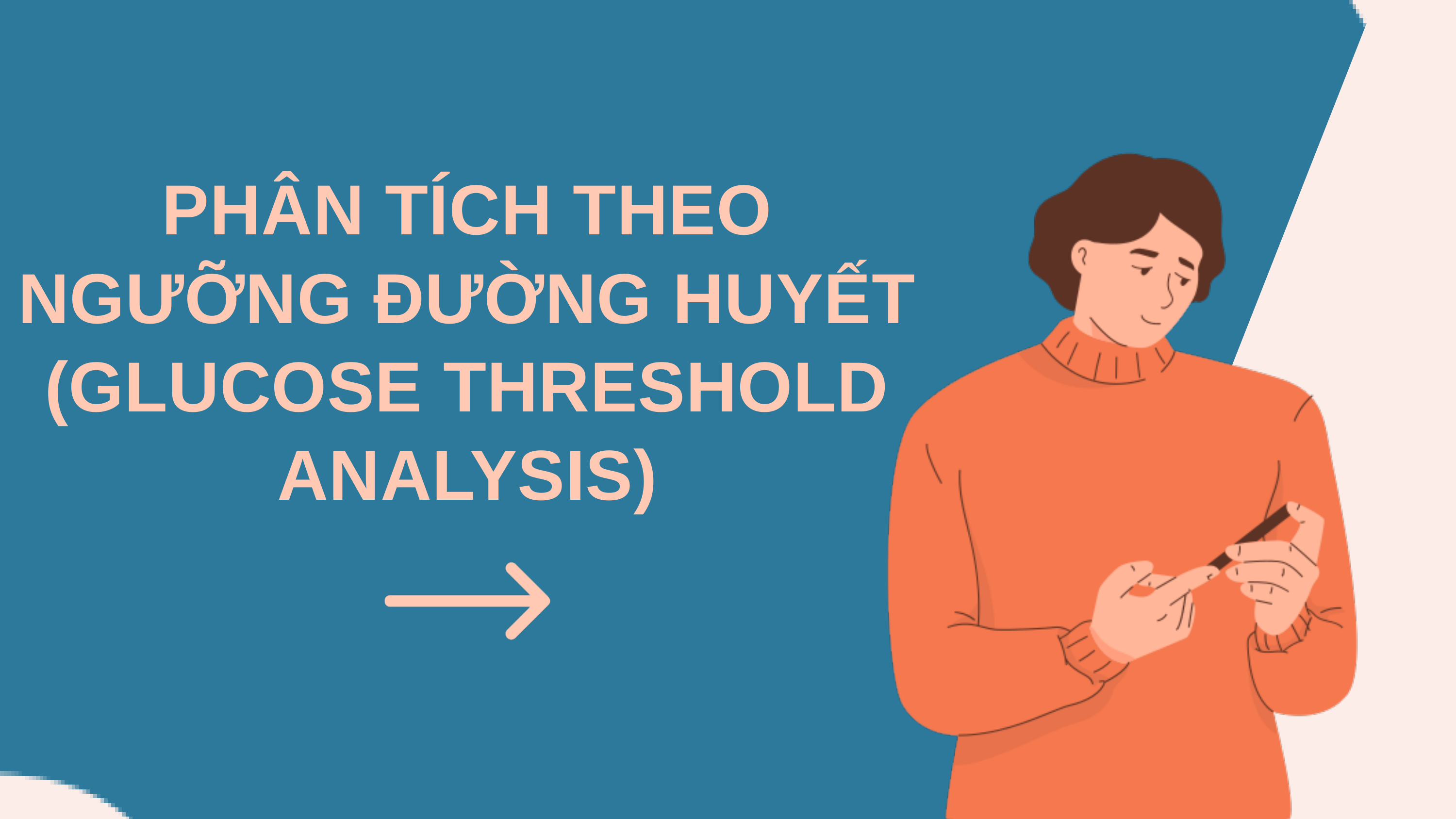

PHÂN TÍCH THEO NGƯỠNG ĐƯỜNG HUYẾT (GLUCOSE THRESHOLD ANALYSIS)